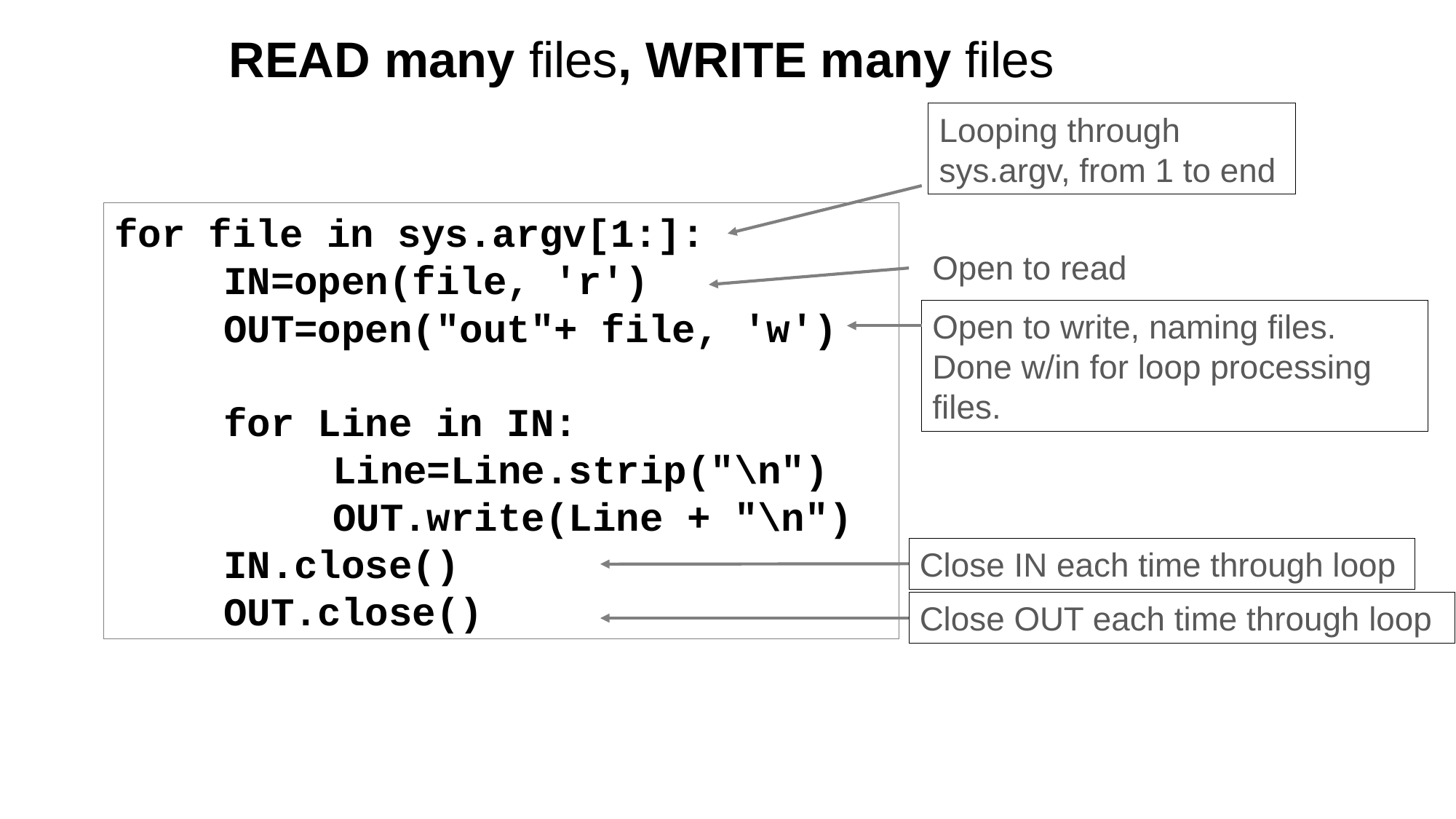

READ many files, WRITE many files
Looping through sys.argv, from 1 to end
for file in sys.argv[1:]:
	IN=open(file, 'r')
	OUT=open("out"+ file, 'w')

	for Line in IN:
		Line=Line.strip("\n")
		OUT.write(Line + "\n")
	IN.close()
	OUT.close()
Open to read
Open to write, naming files. Done w/in for loop processing files.
Close IN each time through loop
Close OUT each time through loop